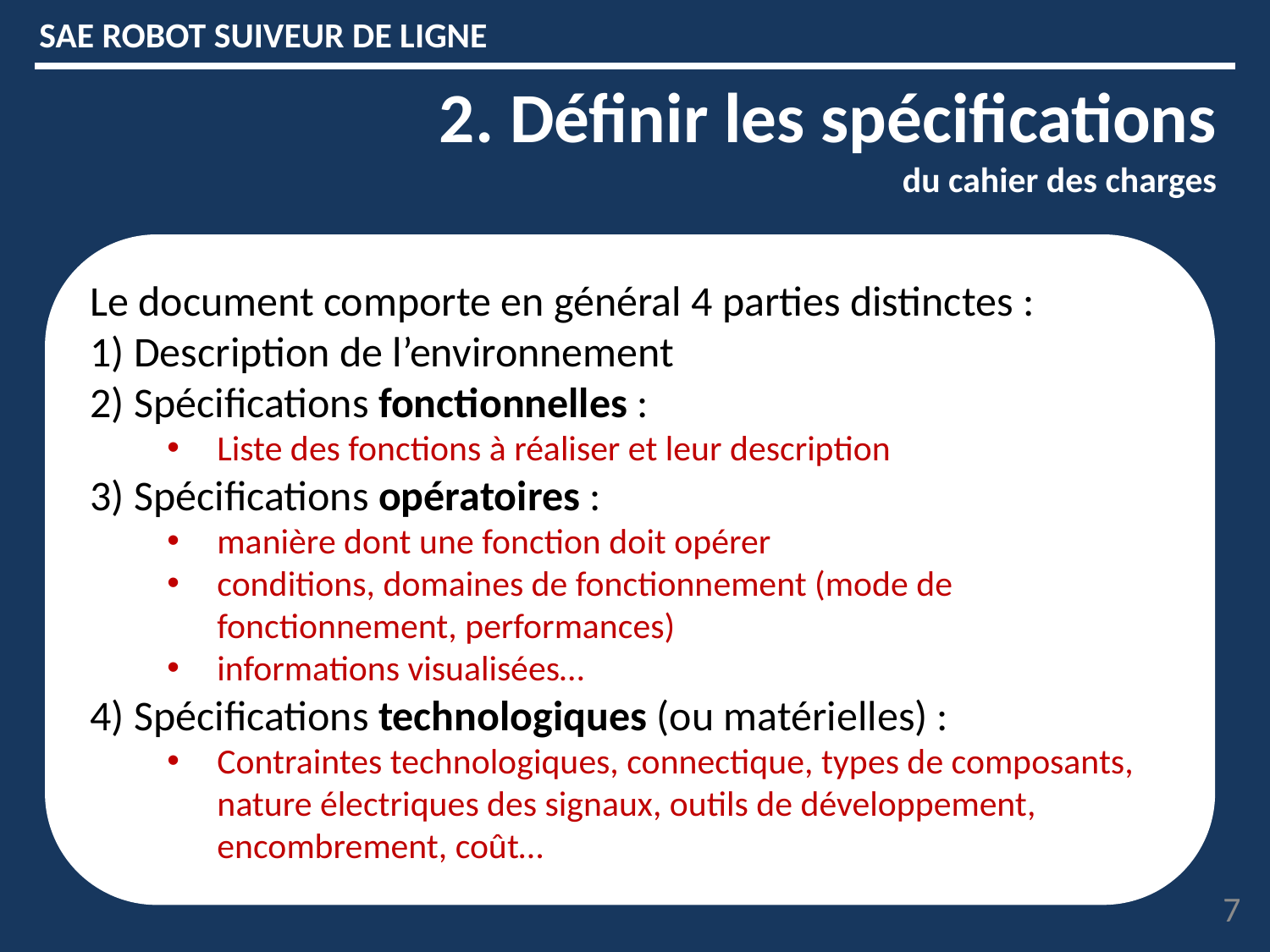

SAE ROBOT SUIVEUR DE LIGNE
2. Définir les spécifications
du cahier des charges
Le document comporte en général 4 parties distinctes :
1) Description de l’environnement
2) Spécifications fonctionnelles :
Liste des fonctions à réaliser et leur description
3) Spécifications opératoires :
manière dont une fonction doit opérer
conditions, domaines de fonctionnement (mode de fonctionnement, performances)
informations visualisées…
4) Spécifications technologiques (ou matérielles) :
Contraintes technologiques, connectique, types de composants, nature électriques des signaux, outils de développement, encombrement, coût…
7